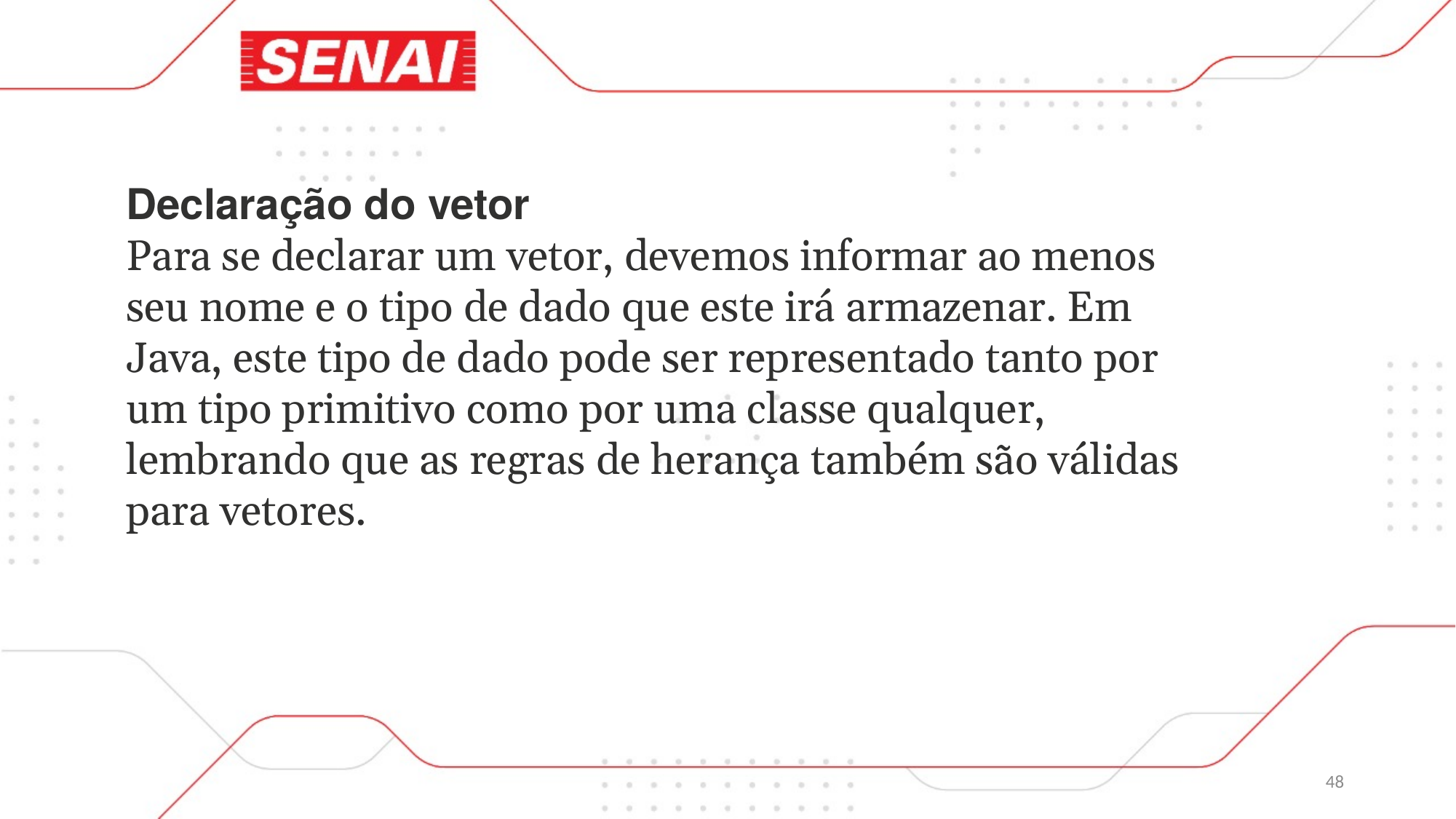

Declaração do vetor
Para se declarar um vetor, devemos informar ao menos seu nome e o tipo de dado que este irá armazenar. Em Java, este tipo de dado pode ser representado tanto por um tipo primitivo como por uma classe qualquer, lembrando que as regras de herança também são válidas para vetores.
48